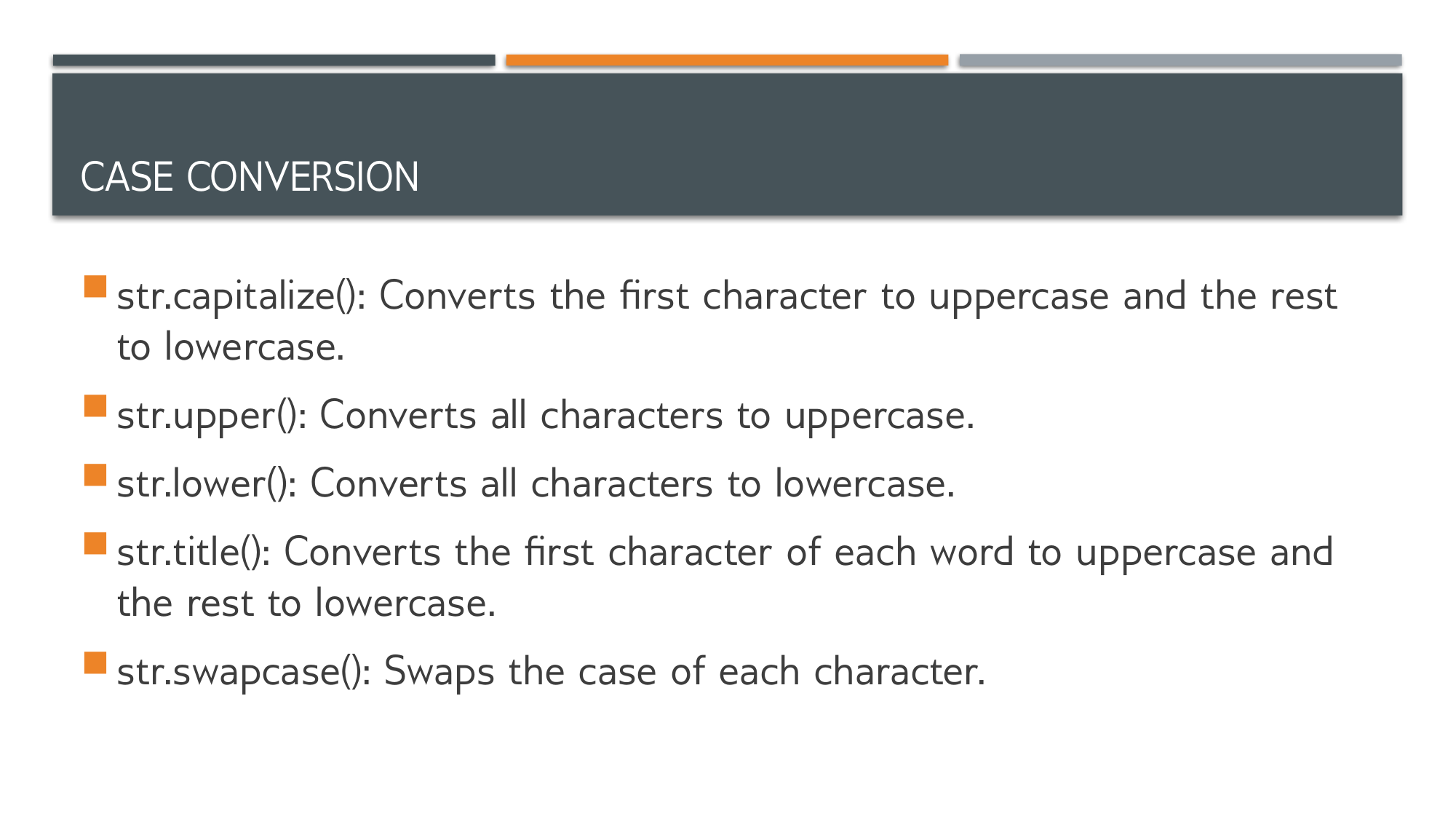

# Case Conversion
str.capitalize(): Converts the first character to uppercase and the rest to lowercase.
str.upper(): Converts all characters to uppercase.
str.lower(): Converts all characters to lowercase.
str.title(): Converts the first character of each word to uppercase and the rest to lowercase.
str.swapcase(): Swaps the case of each character.